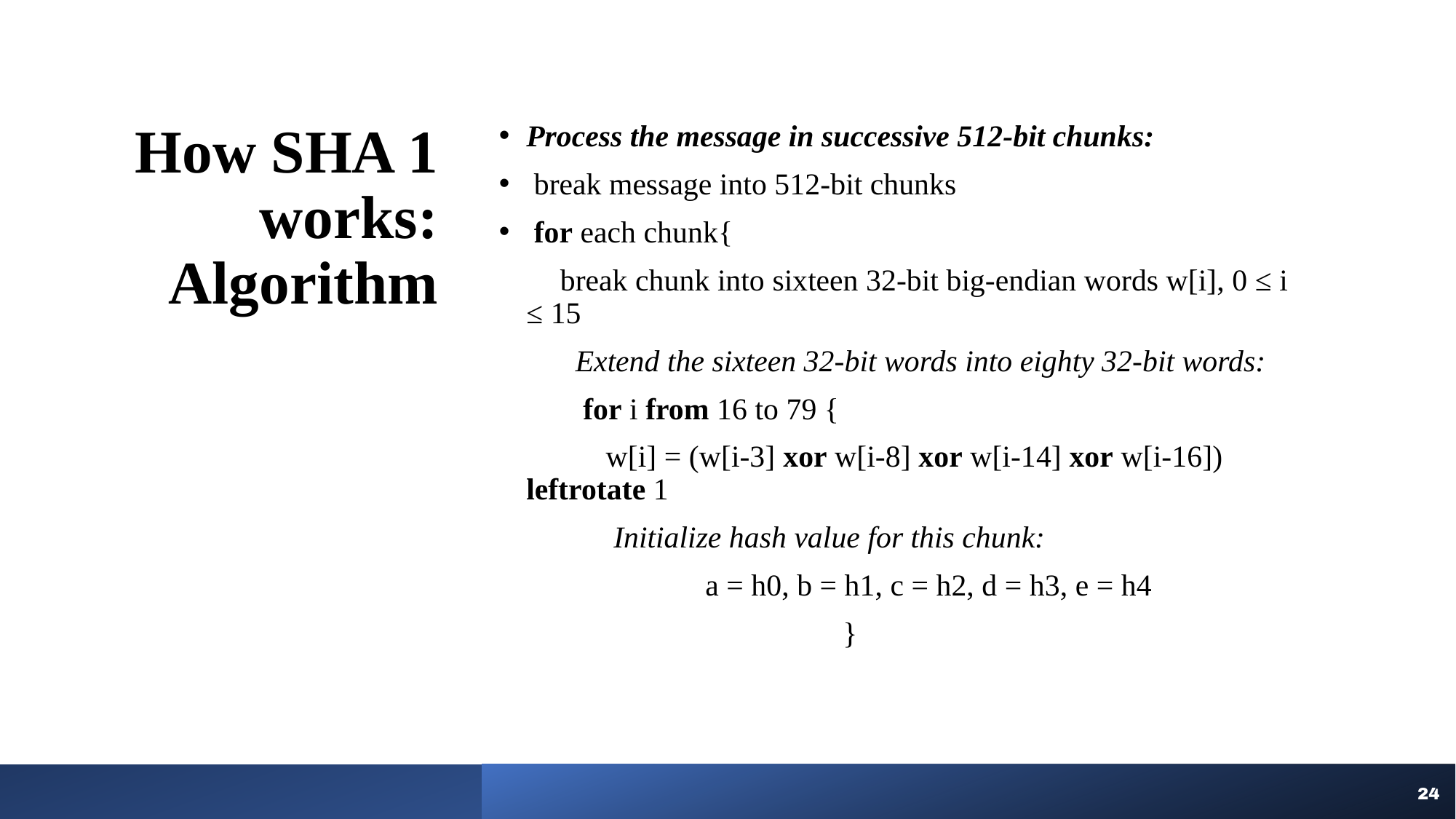

# How SHA 1 works: Algorithm
Process the message in successive 512-bit chunks:
 break message into 512-bit chunks
 for each chunk{
        break chunk into sixteen 32-bit big-endian words w[i], 0 ≤ i ≤ 15
          Extend the sixteen 32-bit words into eighty 32-bit words:
           for i from 16 to 79 {
              w[i] = (w[i-3] xor w[i-8] xor w[i-14] xor w[i-16]) leftrotate 1
               Initialize hash value for this chunk:
                           a = h0, b = h1, c = h2, d = h3, e = h4
                                             }

24